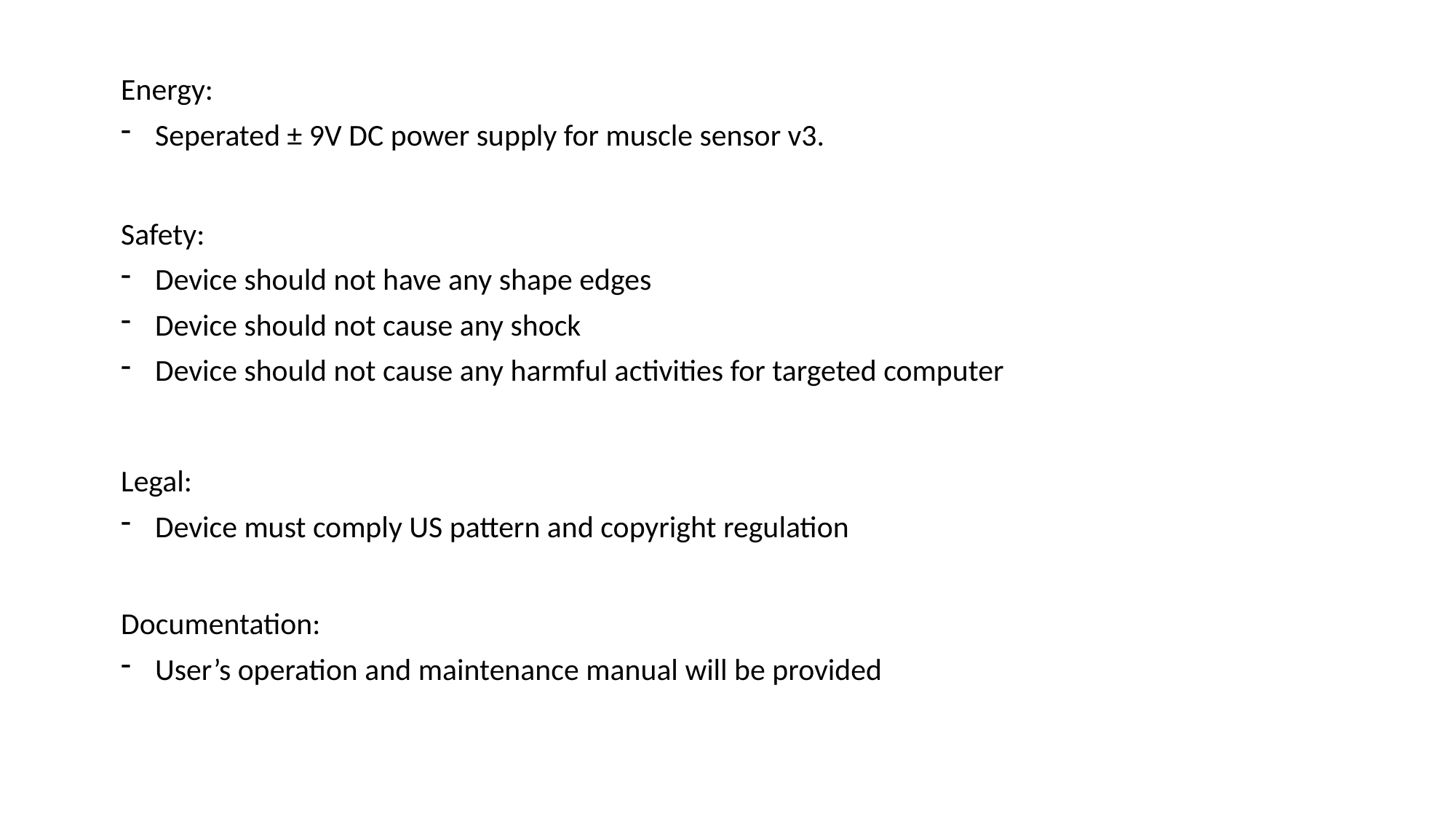

Energy:
Seperated ± 9V DC power supply for muscle sensor v3.
Safety:
Device should not have any shape edges
Device should not cause any shock
Device should not cause any harmful activities for targeted computer
Legal:
Device must comply US pattern and copyright regulation
Documentation:
User’s operation and maintenance manual will be provided